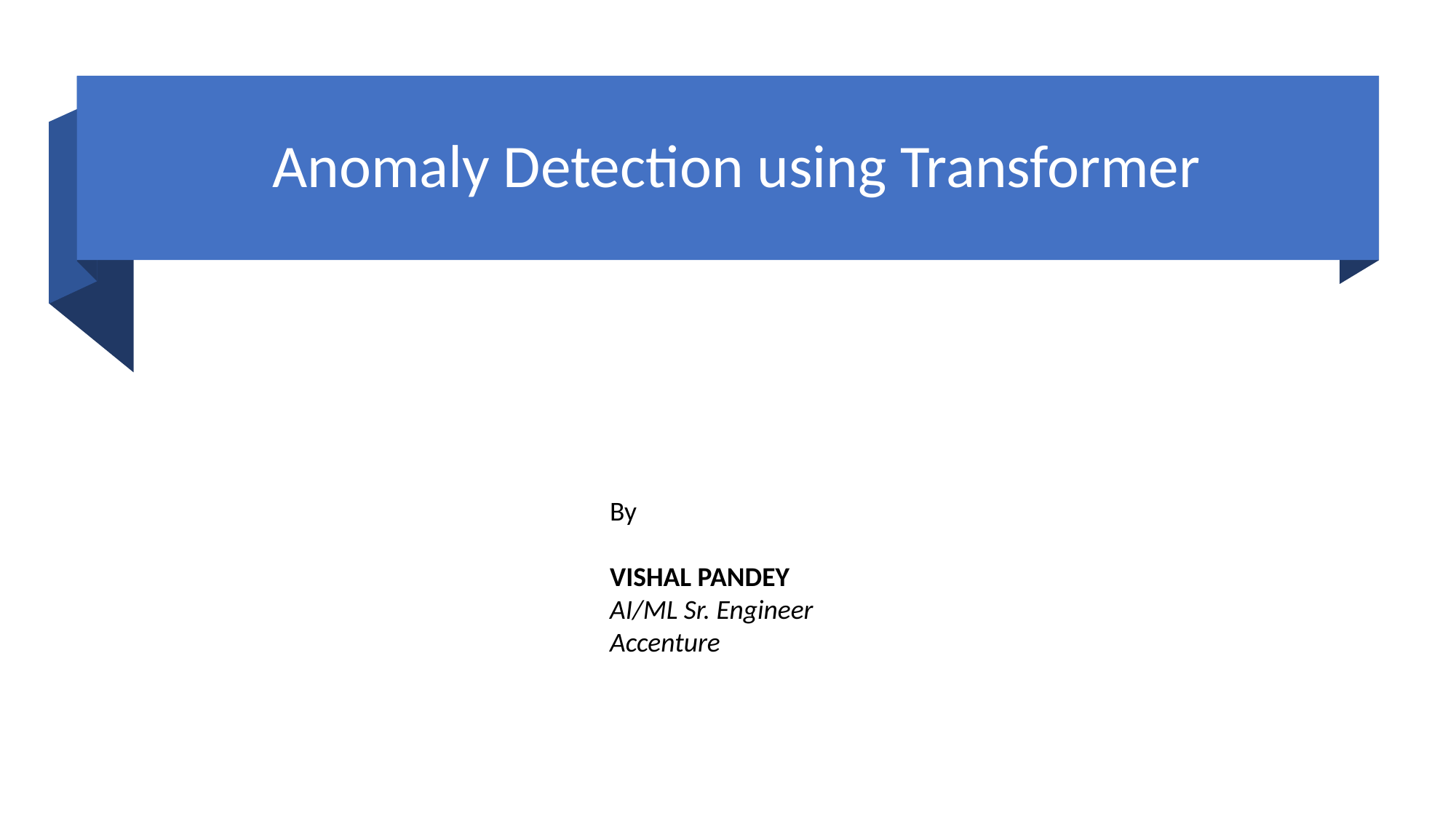

# Anomaly Detection using Transformer

By

VISHAL PANDEY
AI/ML Sr. Engineer
Accenture